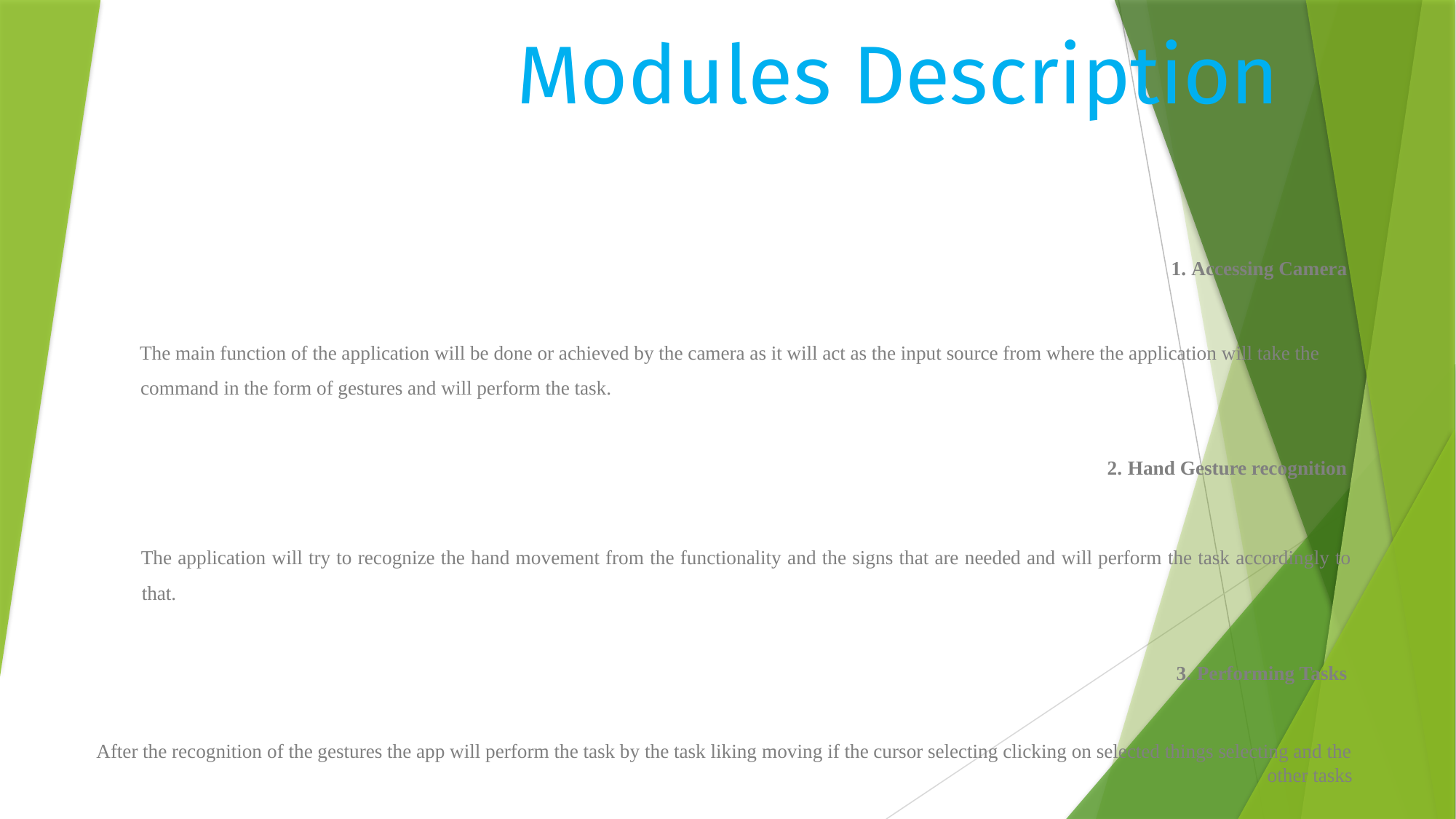

# Modules Description

1. Accessing Camera

The main function of the application will be done or achieved by the camera as it will act as the input source from where the application will take the command in the form of gestures and will perform the task.

2. Hand Gesture recognition

The application will try to recognize the hand movement from the functionality and the signs that are needed and will perform the task accordingly to that.

3. Performing Tasks

After the recognition of the gestures the app will perform the task by the task liking moving if the cursor selecting clicking on selected things selecting and the other tasks